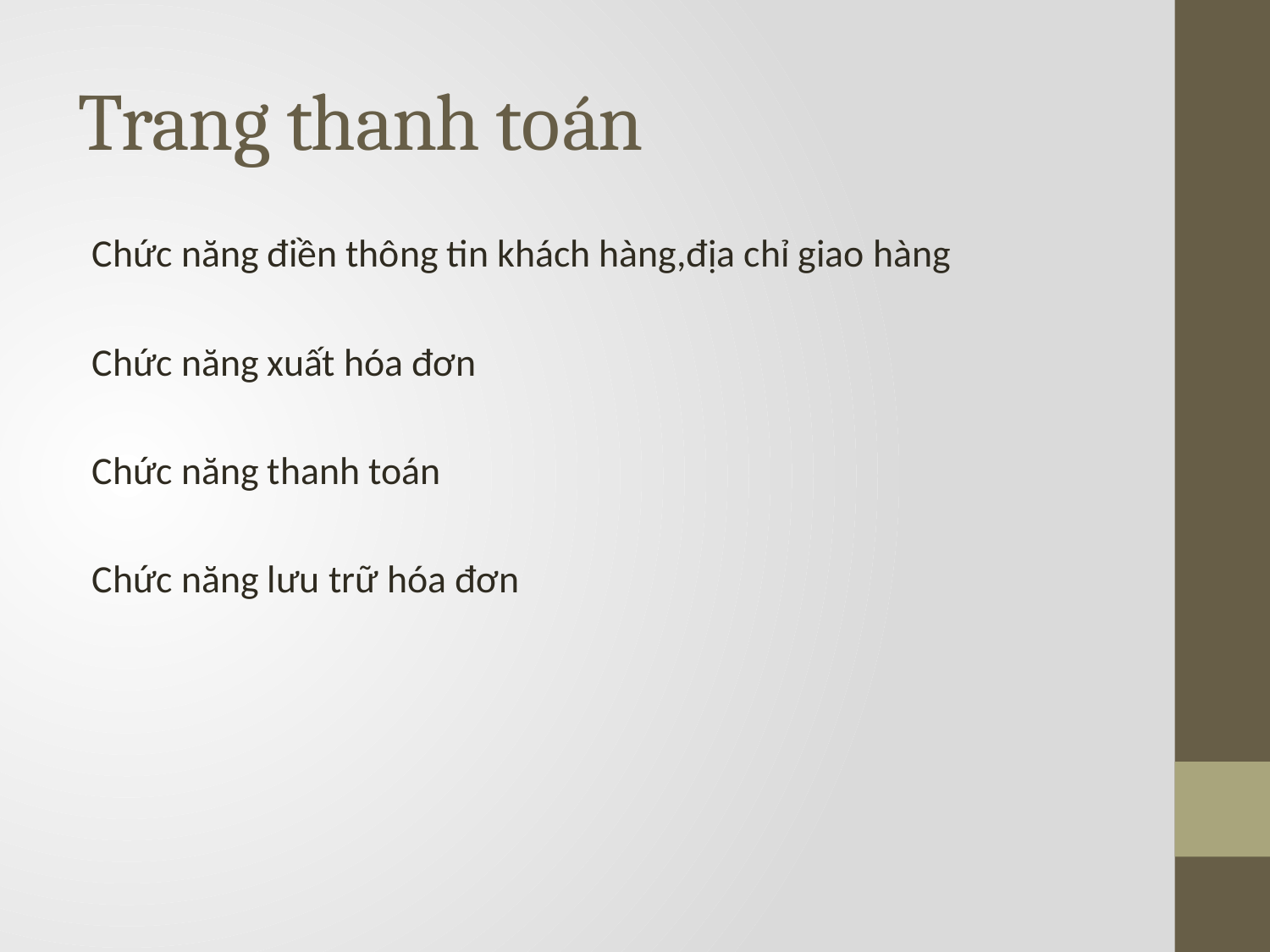

# Trang thanh toán
Chức năng điền thông tin khách hàng,địa chỉ giao hàng

Chức năng xuất hóa đơn

Chức năng thanh toán

Chức năng lưu trữ hóa đơn